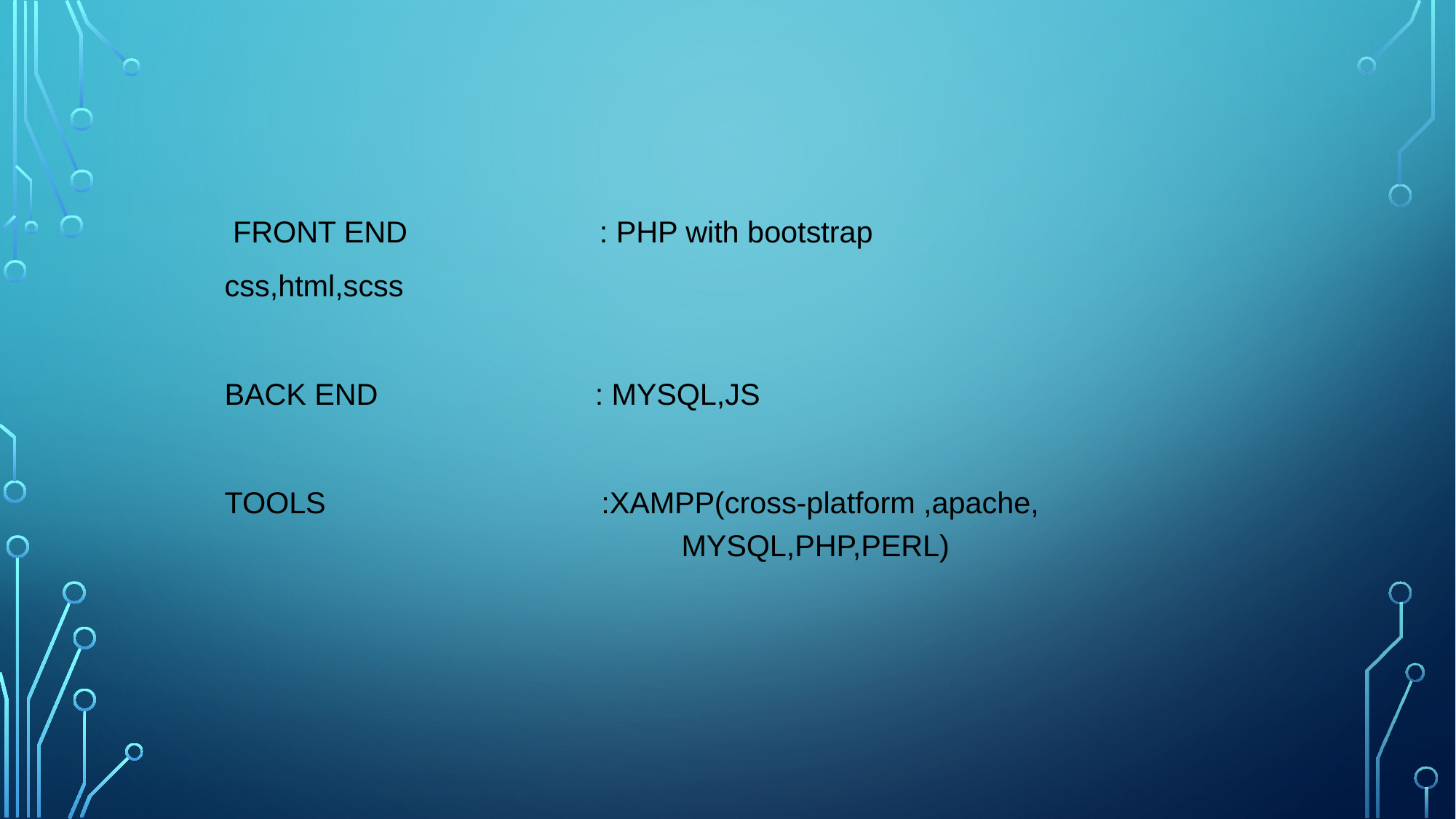

FRONT END                       : PHP with bootstrap
						css,html,scss

		BACK END                          : MYSQL,JS

		TOOLS                                 :XAMPP(cross-platform ,apache,
                                                                MYSQL,PHP,PERL)